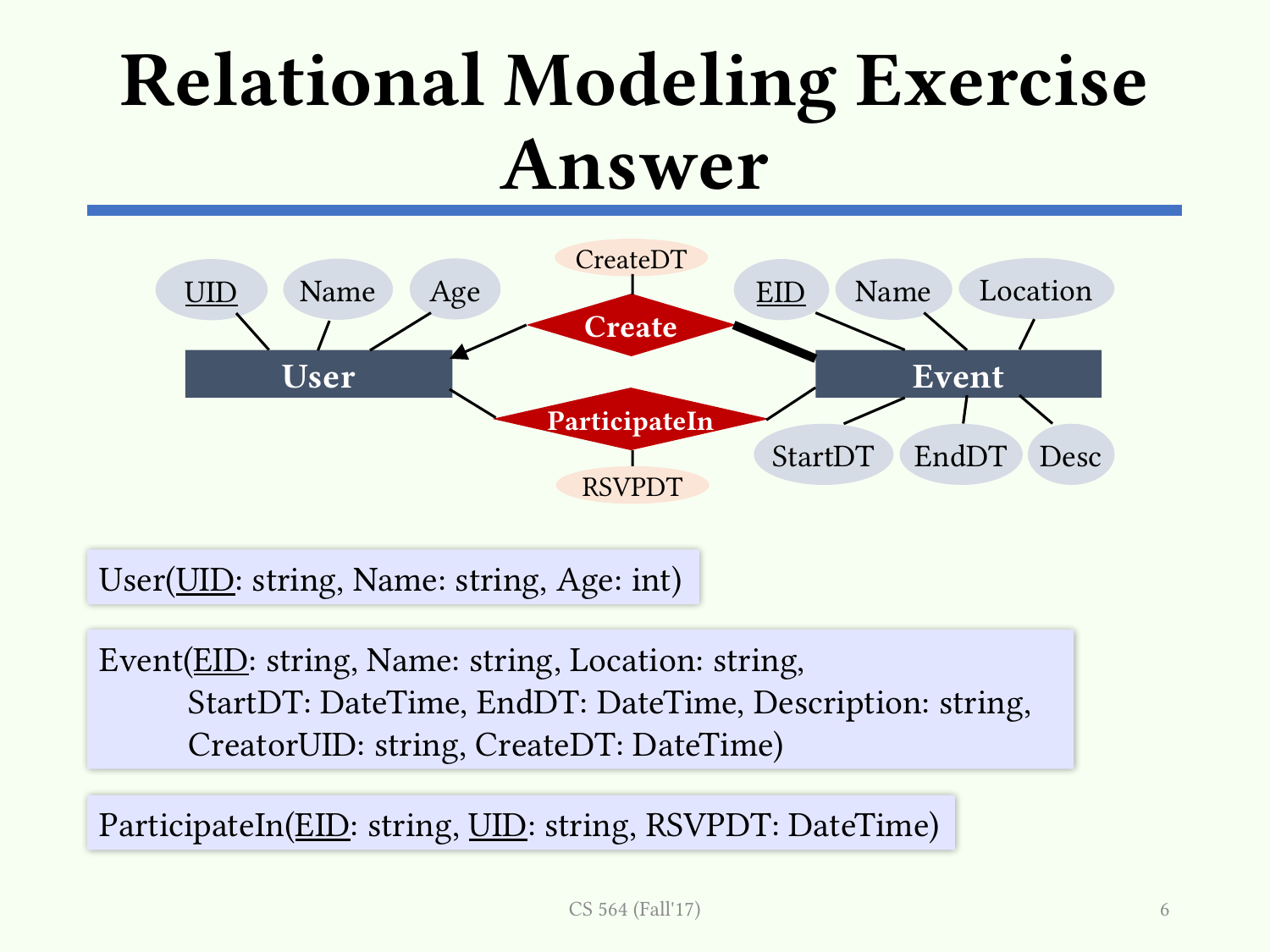

# Relational Modeling Exercise Answer
CreateDT
Location
Age
Name
Name
UID
EID
Create

User
Event

ParticipateIn

StartDT
EndDT
Desc

RSVPDT
User(UID: string, Name: string, Age: int)
Event(EID: string, Name: string, Location: string,
          StartDT: DateTime, EndDT: DateTime, Description: string,
          CreatorUID: string, CreateDT: DateTime)
ParticipateIn(EID: string, UID: string, RSVPDT: DateTime)
CS 564 (Fall'17)
6